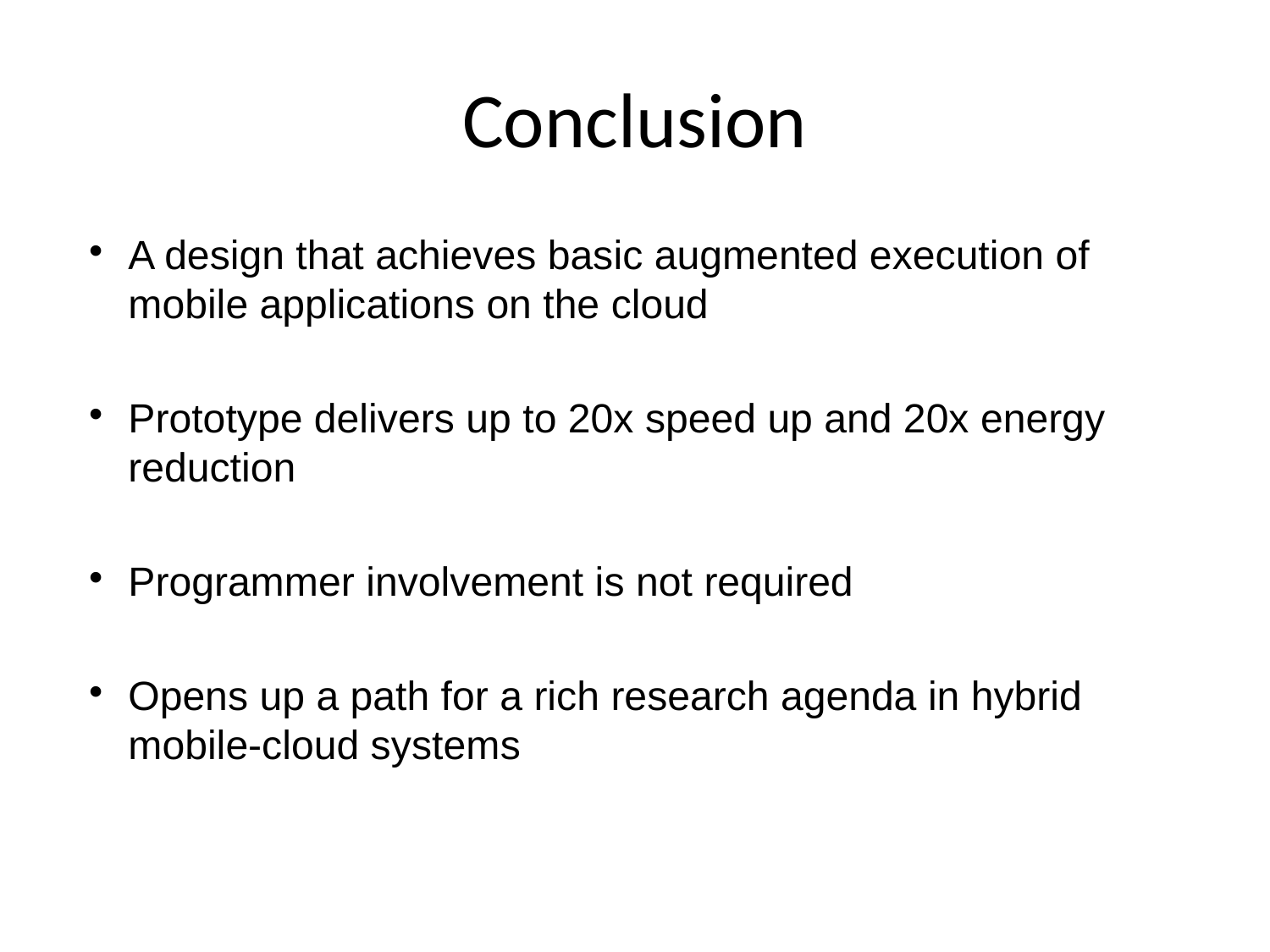

# Conclusion
A design that achieves basic augmented execution of mobile applications on the cloud

Prototype delivers up to 20x speed up and 20x energy reduction

Programmer involvement is not required

Opens up a path for a rich research agenda in hybrid mobile-cloud systems